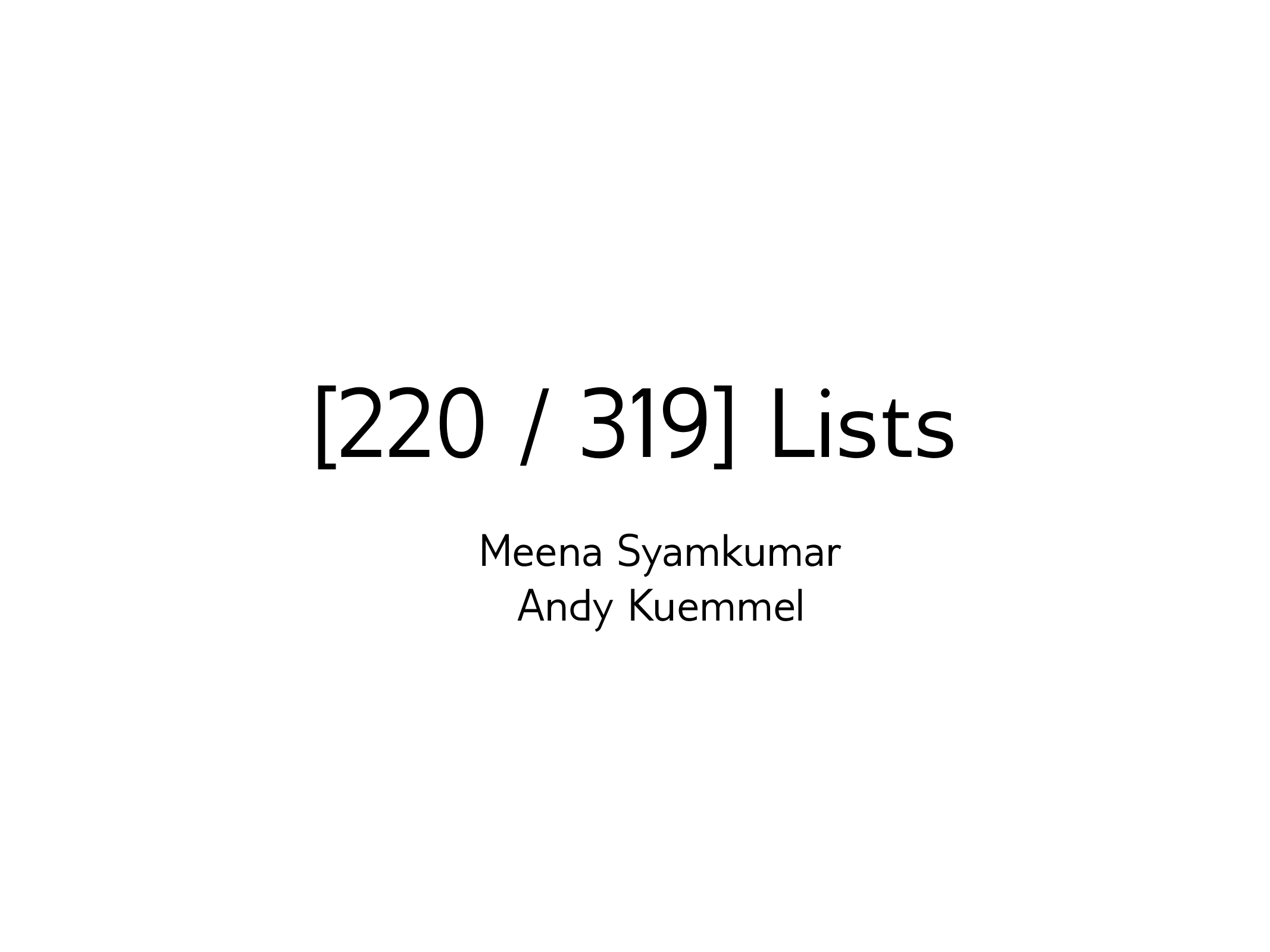

# [220 / 319] Lists
Meena Syamkumar
Andy Kuemmel